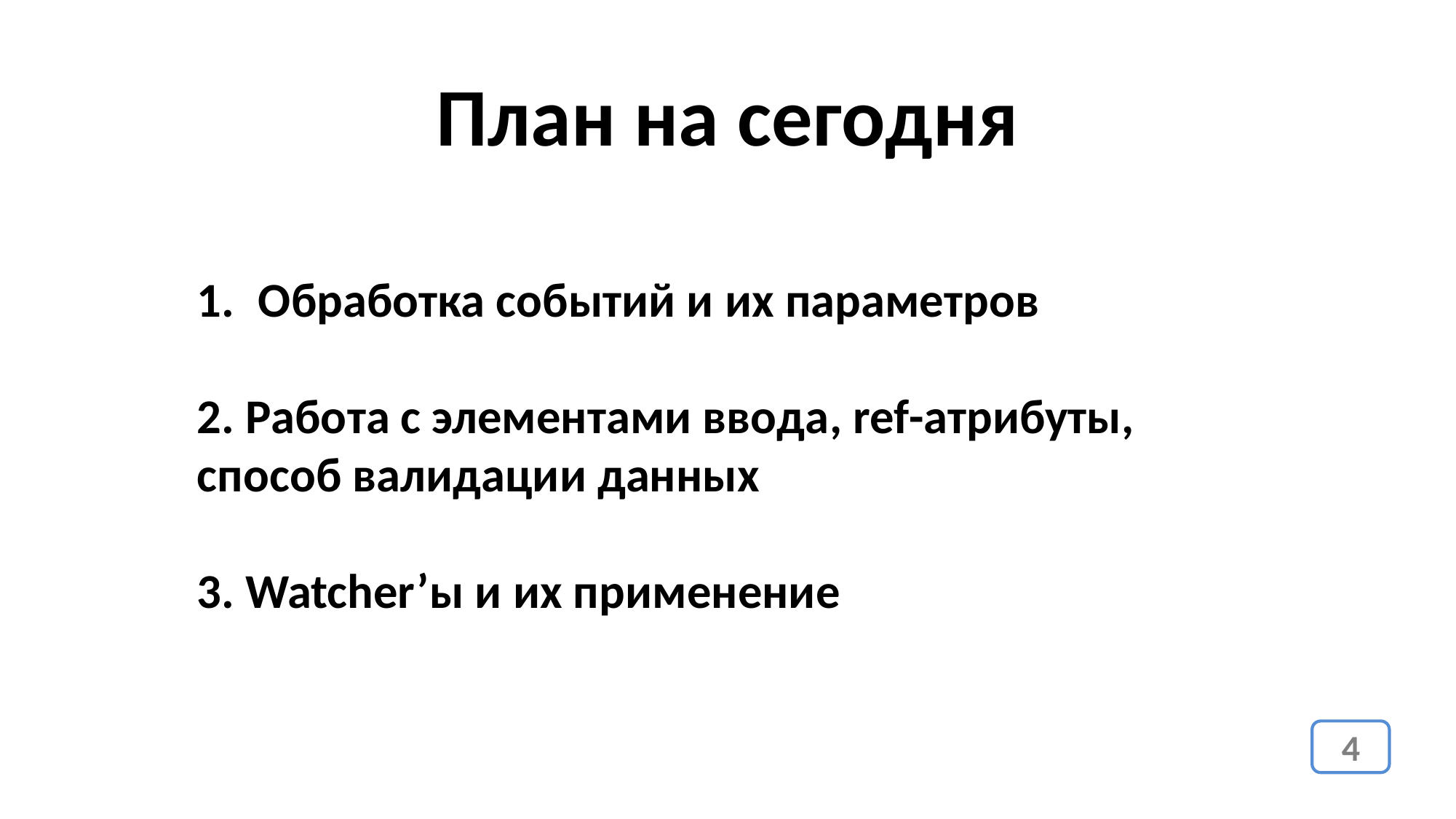

План на сегодня
Обработка событий и их параметров
2. Работа с элементами ввода, ref-атрибуты, способ валидации данных

3. Watcher’ы и их применение
4